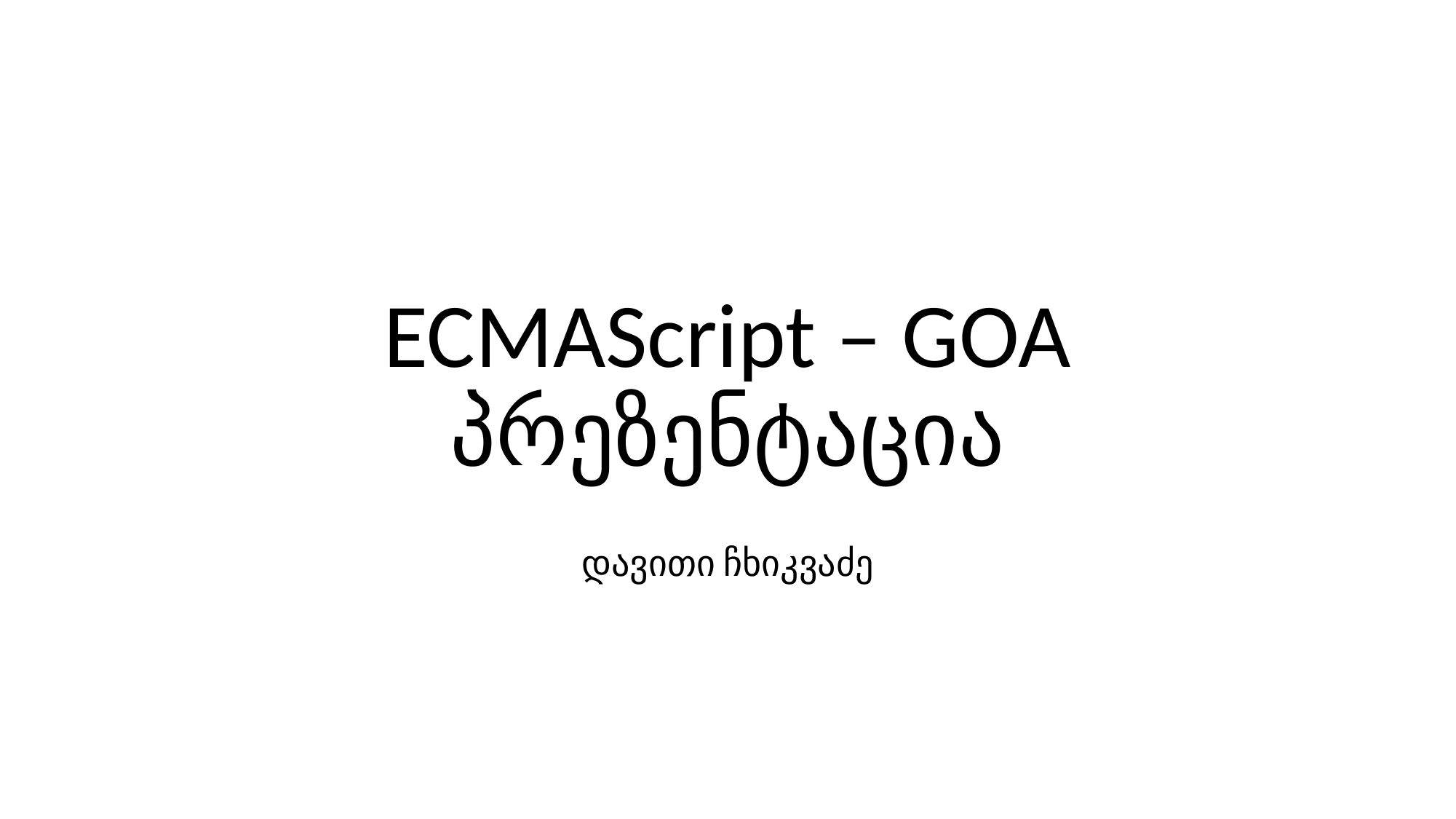

# ECMAScript – GOA პრეზენტაცია
დავითი ჩხიკვაძე